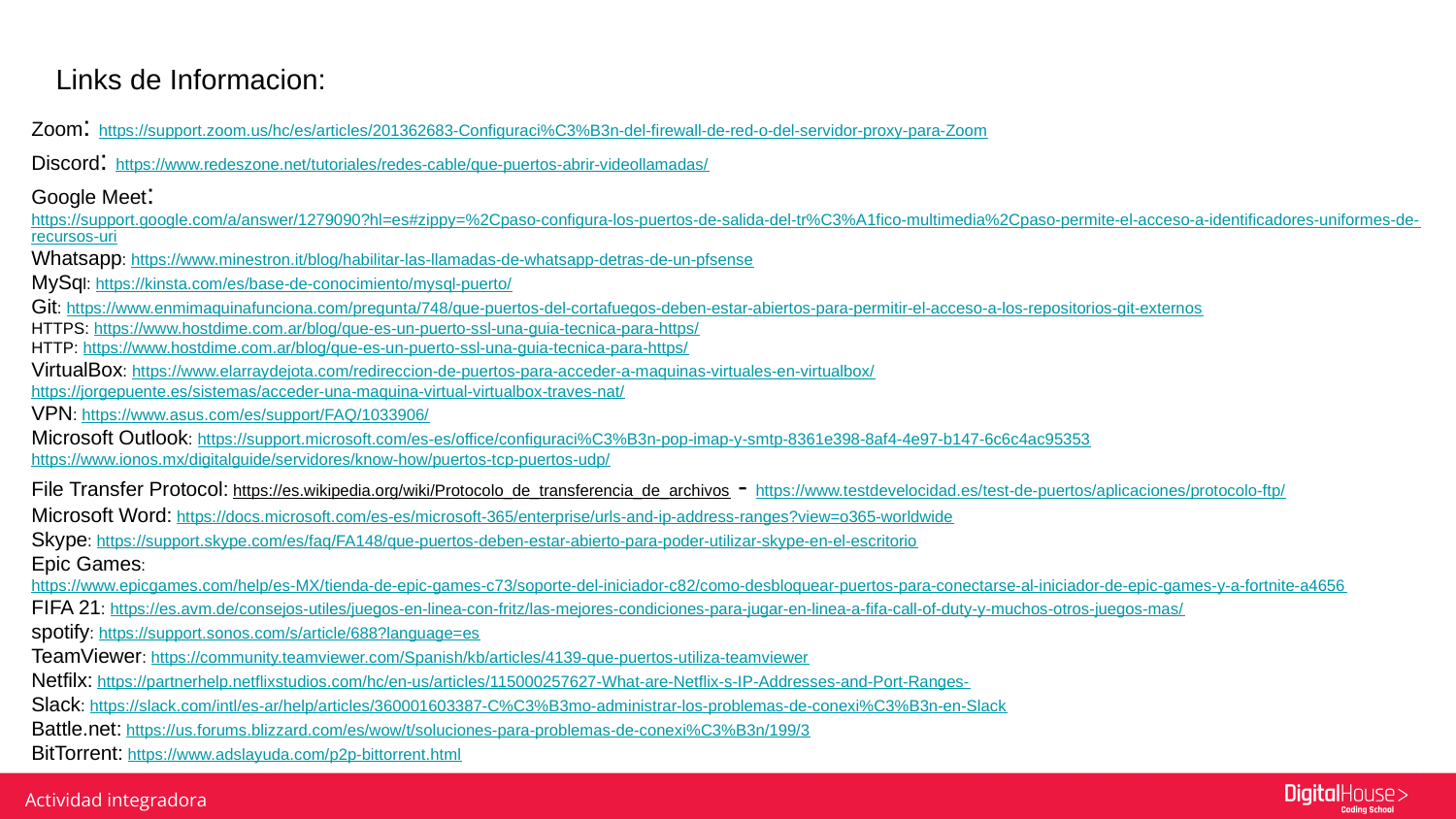

# Links de Informacion:
Zoom: https://support.zoom.us/hc/es/articles/201362683-Configuraci%C3%B3n-del-firewall-de-red-o-del-servidor-proxy-para-Zoom
Discord: https://www.redeszone.net/tutoriales/redes-cable/que-puertos-abrir-videollamadas/
Google Meet: https://support.google.com/a/answer/1279090?hl=es#zippy=%2Cpaso-configura-los-puertos-de-salida-del-tr%C3%A1fico-multimedia%2Cpaso-permite-el-acceso-a-identificadores-uniformes-de-recursos-uri
Whatsapp: https://www.minestron.it/blog/habilitar-las-llamadas-de-whatsapp-detras-de-un-pfsense
MySql: https://kinsta.com/es/base-de-conocimiento/mysql-puerto/
Git: https://www.enmimaquinafunciona.com/pregunta/748/que-puertos-del-cortafuegos-deben-estar-abiertos-para-permitir-el-acceso-a-los-repositorios-git-externos
HTTPS: https://www.hostdime.com.ar/blog/que-es-un-puerto-ssl-una-guia-tecnica-para-https/
HTTP: https://www.hostdime.com.ar/blog/que-es-un-puerto-ssl-una-guia-tecnica-para-https/
VirtualBox: https://www.elarraydejota.com/redireccion-de-puertos-para-acceder-a-maquinas-virtuales-en-virtualbox/ https://jorgepuente.es/sistemas/acceder-una-maquina-virtual-virtualbox-traves-nat/
VPN: https://www.asus.com/es/support/FAQ/1033906/
Microsoft Outlook: https://support.microsoft.com/es-es/office/configuraci%C3%B3n-pop-imap-y-smtp-8361e398-8af4-4e97-b147-6c6c4ac95353 https://www.ionos.mx/digitalguide/servidores/know-how/puertos-tcp-puertos-udp/
File Transfer Protocol: https://es.wikipedia.org/wiki/Protocolo_de_transferencia_de_archivos - https://www.testdevelocidad.es/test-de-puertos/aplicaciones/protocolo-ftp/
Microsoft Word: https://docs.microsoft.com/es-es/microsoft-365/enterprise/urls-and-ip-address-ranges?view=o365-worldwide
Skype: https://support.skype.com/es/faq/FA148/que-puertos-deben-estar-abierto-para-poder-utilizar-skype-en-el-escritorio
Epic Games: https://www.epicgames.com/help/es-MX/tienda-de-epic-games-c73/soporte-del-iniciador-c82/como-desbloquear-puertos-para-conectarse-al-iniciador-de-epic-games-y-a-fortnite-a4656
FIFA 21: https://es.avm.de/consejos-utiles/juegos-en-linea-con-fritz/las-mejores-condiciones-para-jugar-en-linea-a-fifa-call-of-duty-y-muchos-otros-juegos-mas/
spotify: https://support.sonos.com/s/article/688?language=es
TeamViewer: https://community.teamviewer.com/Spanish/kb/articles/4139-que-puertos-utiliza-teamviewer
Netfilx: https://partnerhelp.netflixstudios.com/hc/en-us/articles/115000257627-What-are-Netflix-s-IP-Addresses-and-Port-Ranges-
Slack: https://slack.com/intl/es-ar/help/articles/360001603387-C%C3%B3mo-administrar-los-problemas-de-conexi%C3%B3n-en-Slack
Battle.net: https://us.forums.blizzard.com/es/wow/t/soluciones-para-problemas-de-conexi%C3%B3n/199/3
BitTorrent: https://www.adslayuda.com/p2p-bittorrent.html